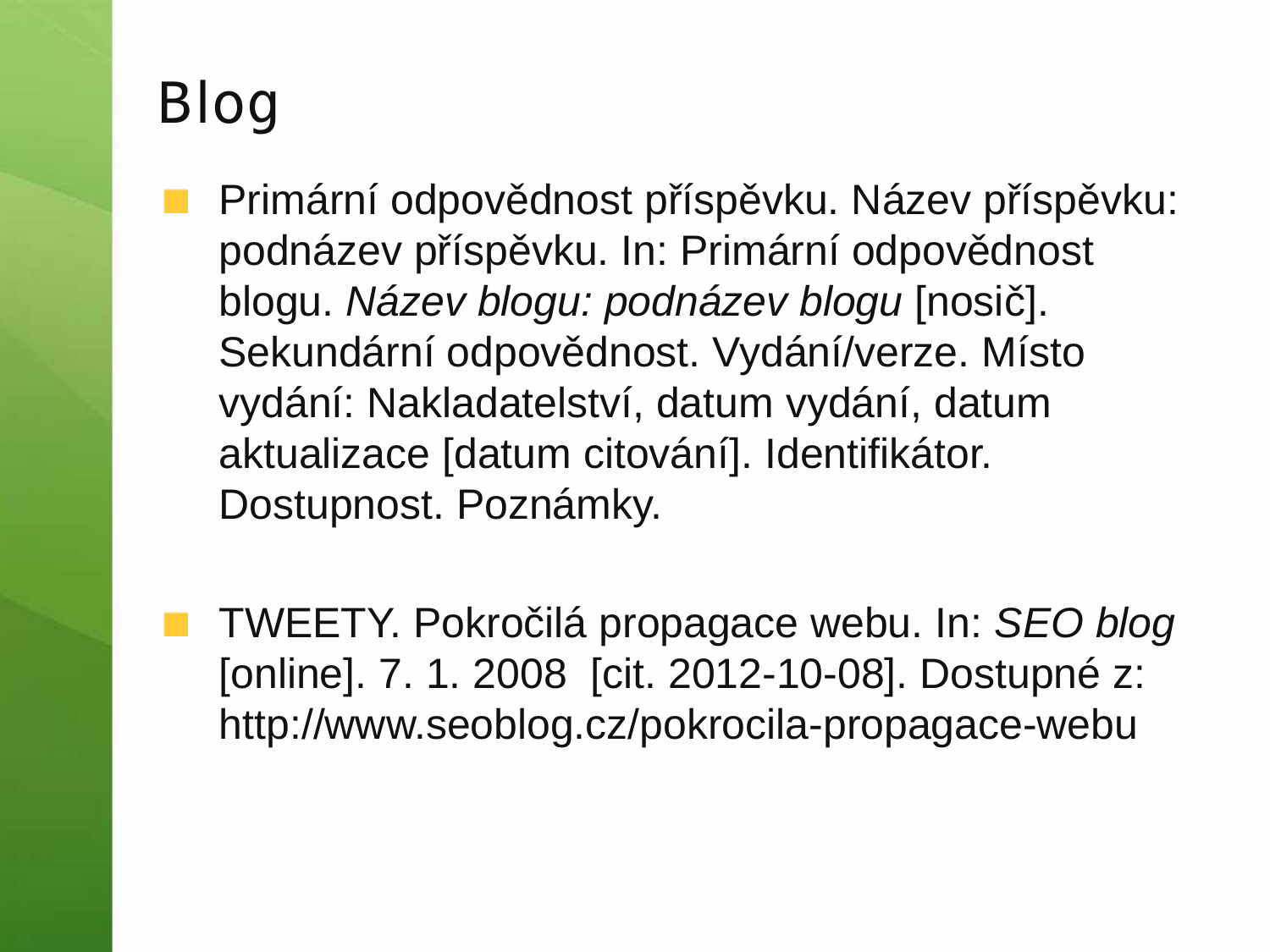

# Blog
Primární odpovědnost příspěvku. Název příspěvku: podnázev příspěvku. In: Primární odpovědnost blogu. Název blogu: podnázev blogu [nosič]. Sekundární odpovědnost. Vydání/verze. Místo vydání: Nakladatelství, datum vydání, datum aktualizace [datum citování]. Identifikátor. Dostupnost. Poznámky.

TWEETY. Pokročilá propagace webu. In: SEO blog [online]. 7. 1. 2008  [cit. 2012-10-08]. Dostupné z: http://www.seoblog.cz/pokrocila-propagace-webu